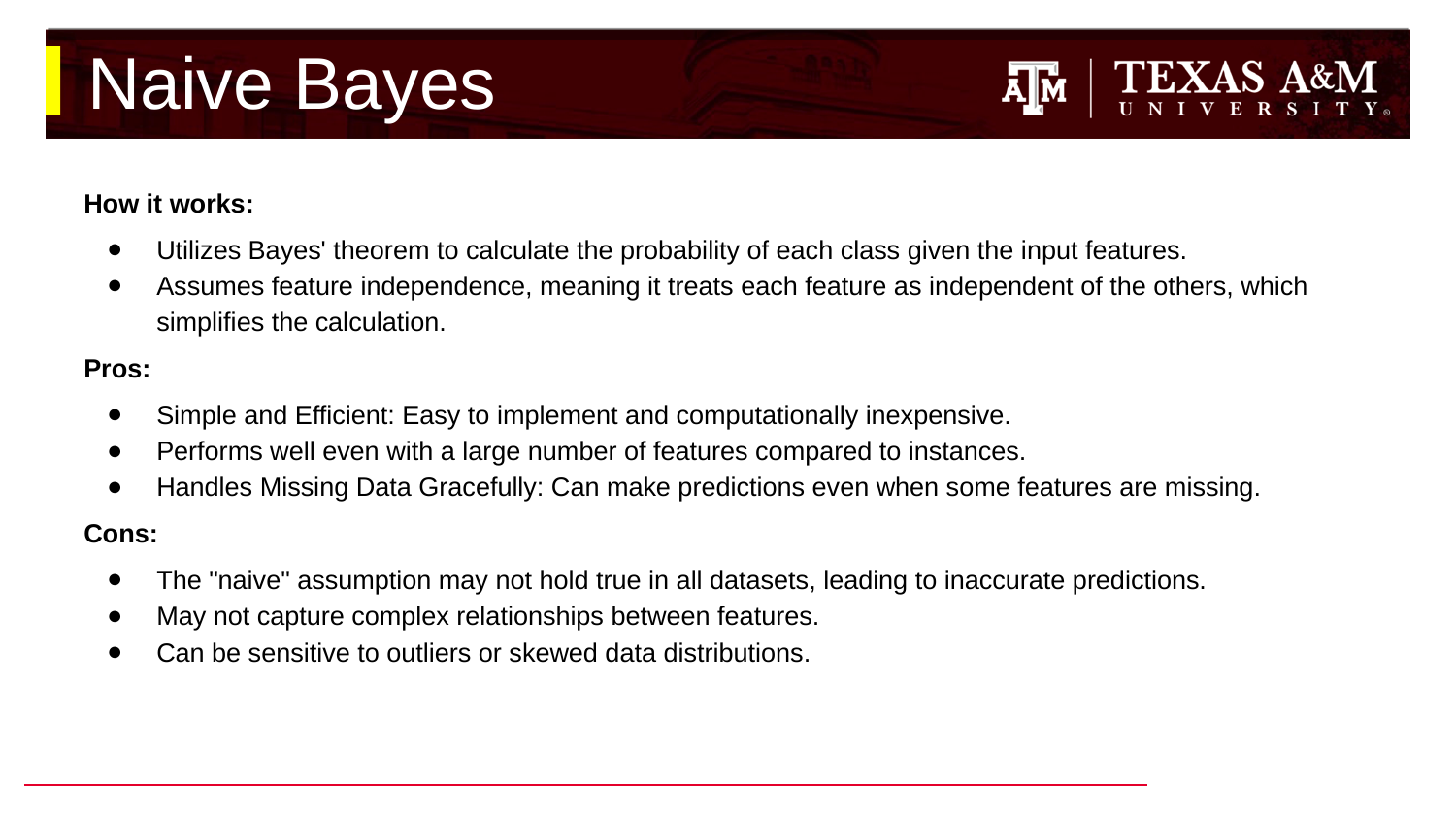

# Naive Bayes
How it works:
Utilizes Bayes' theorem to calculate the probability of each class given the input features.
Assumes feature independence, meaning it treats each feature as independent of the others, which simplifies the calculation.
Pros:
Simple and Efficient: Easy to implement and computationally inexpensive.
Performs well even with a large number of features compared to instances.
Handles Missing Data Gracefully: Can make predictions even when some features are missing.
Cons:
The "naive" assumption may not hold true in all datasets, leading to inaccurate predictions.
May not capture complex relationships between features.
Can be sensitive to outliers or skewed data distributions.